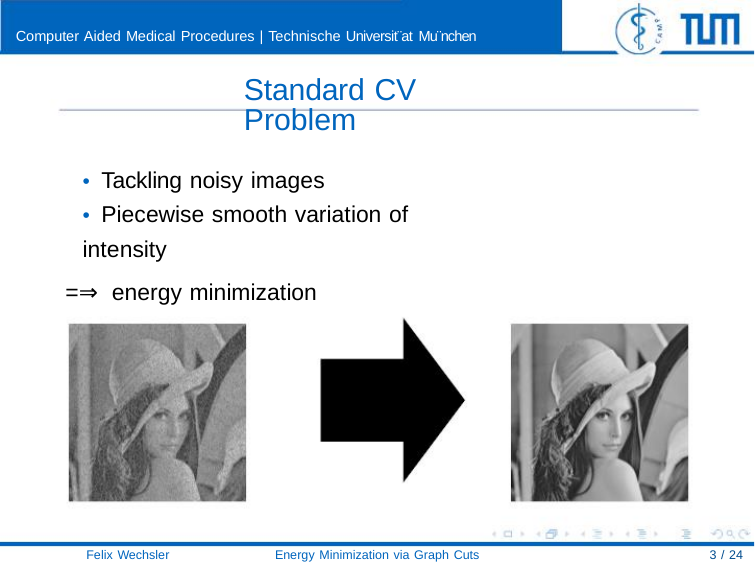

Computer Aided Medical Procedures | Technische Universit¨at Mu¨nchen
Standard CV Problem
• Tackling noisy images
• Piecewise smooth variation of intensity
=⇒ energy minimization
Felix Wechsler
Energy Minimization via Graph Cuts
3 / 24